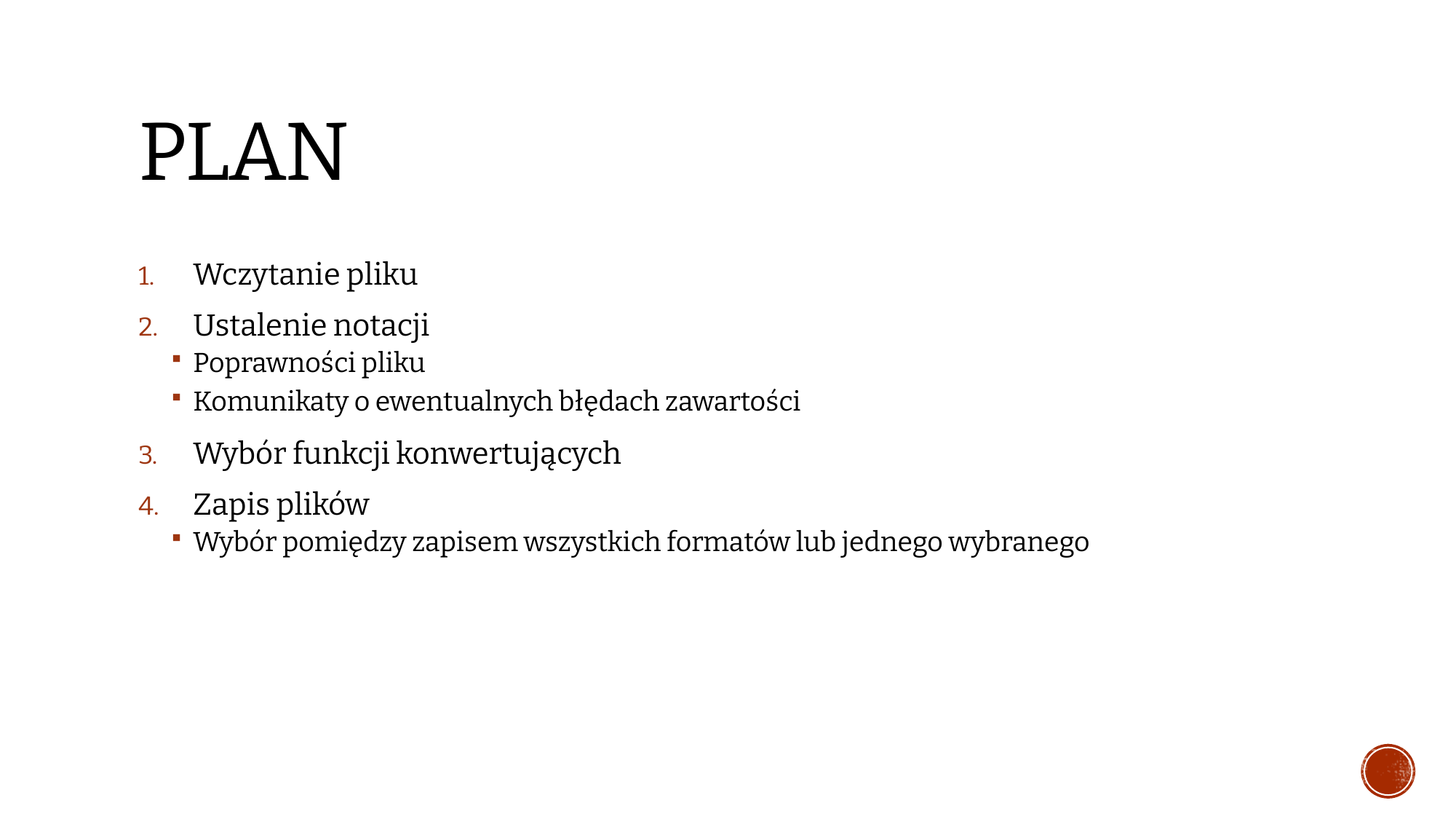

# plan
Wczytanie pliku
Ustalenie notacji
Poprawności pliku
Komunikaty o ewentualnych błędach zawartości
Wybór funkcji konwertujących
Zapis plików
Wybór pomiędzy zapisem wszystkich formatów lub jednego wybranego